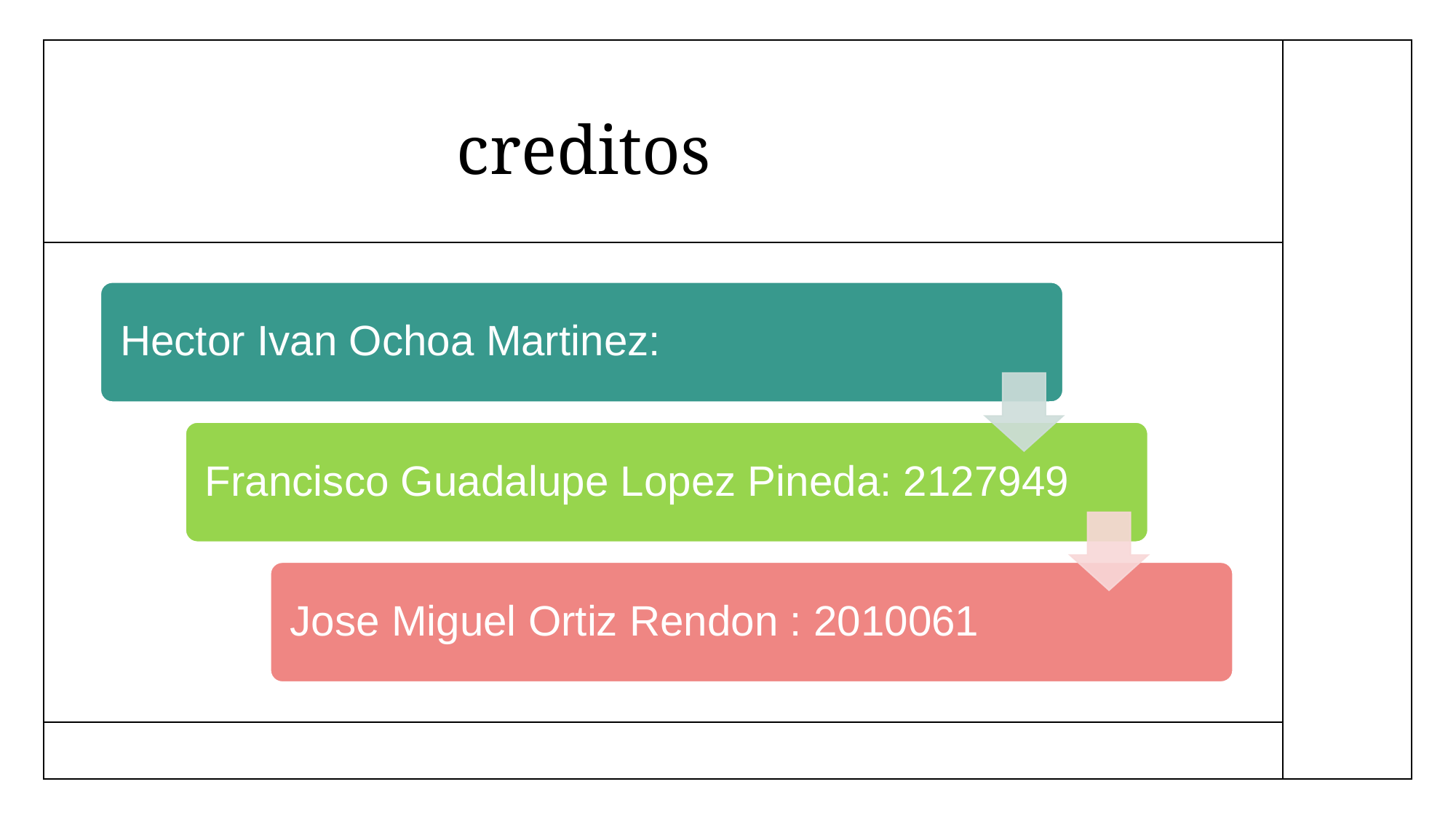

# creditos
Hector Ivan Ochoa Martinez:
Francisco Guadalupe Lopez Pineda: 2127949
Jose Miguel Ortiz Rendon : 2010061